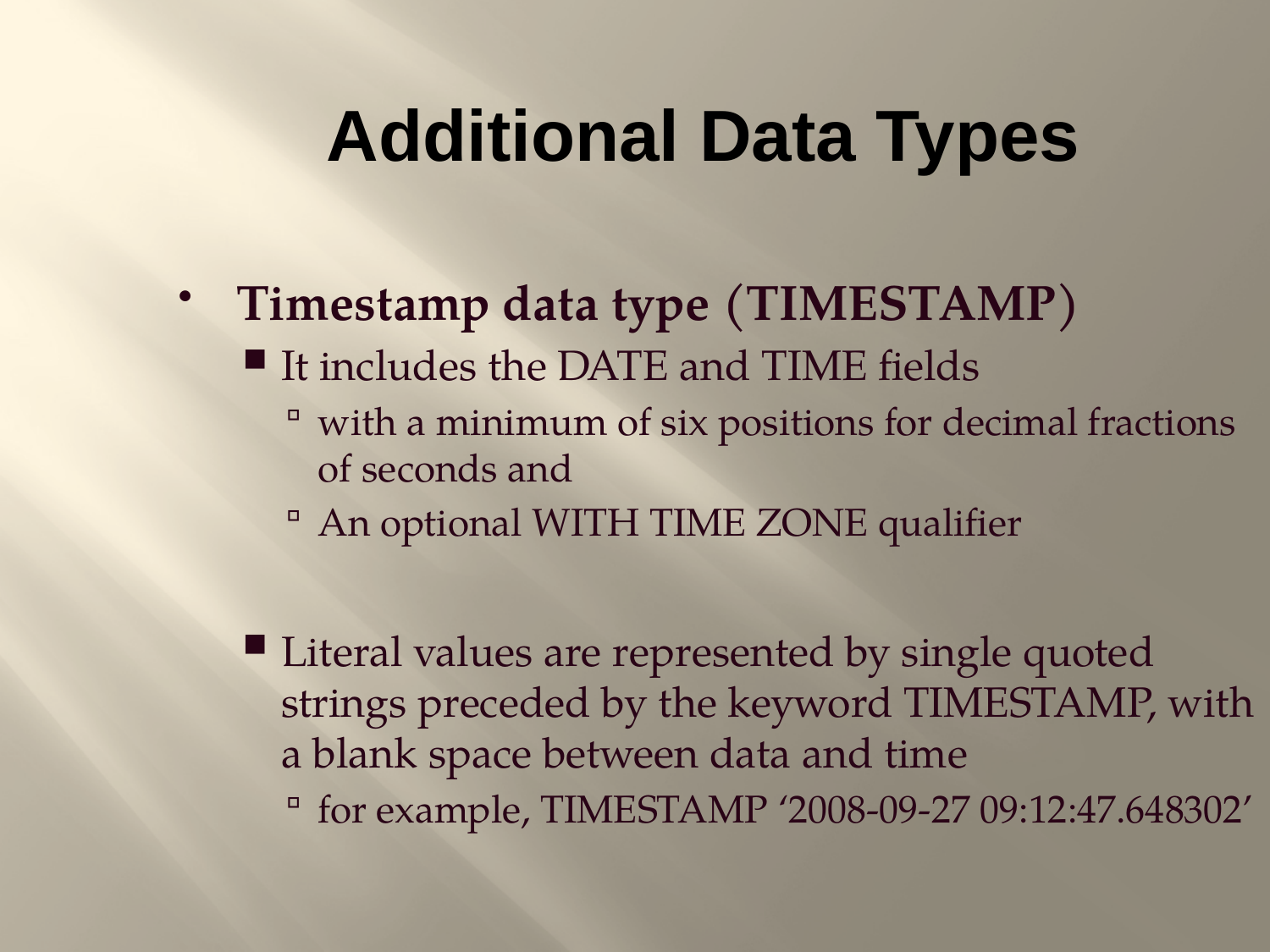

Additional Data Types
Timestamp data type (TIMESTAMP)
It includes the DATE and TIME fields
with a minimum of six positions for decimal fractions of seconds and
An optional WITH TIME ZONE qualifier

Literal values are represented by single quoted strings preceded by the keyword TIMESTAMP, with a blank space between data and time
for example, TIMESTAMP ‘2008-09-27 09:12:47.648302’